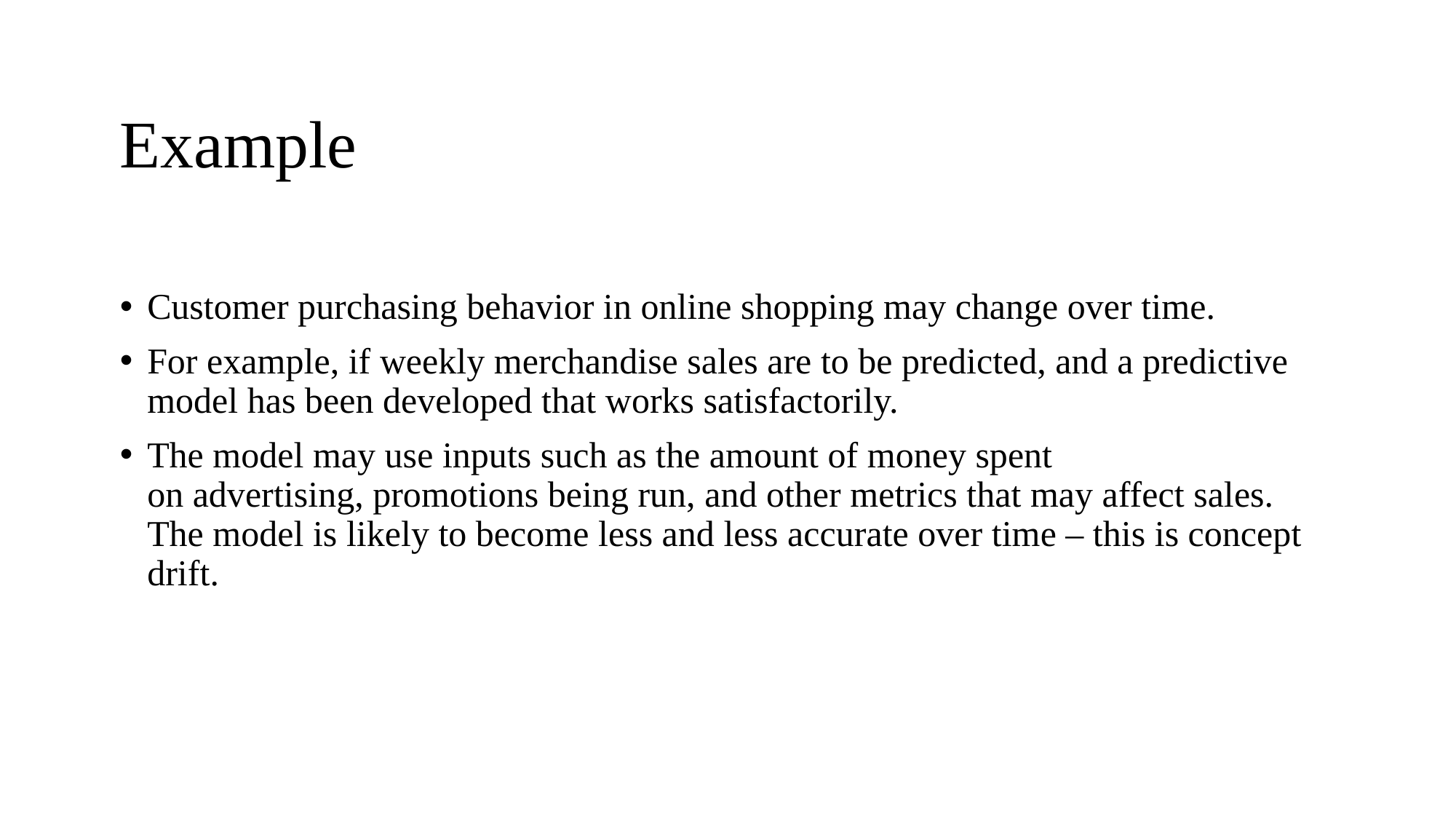

# Example
Customer purchasing behavior in online shopping may change over time.
For example, if weekly merchandise sales are to be predicted, and a predictive model has been developed that works satisfactorily.
The model may use inputs such as the amount of money spent on advertising, promotions being run, and other metrics that may affect sales. The model is likely to become less and less accurate over time – this is concept drift.